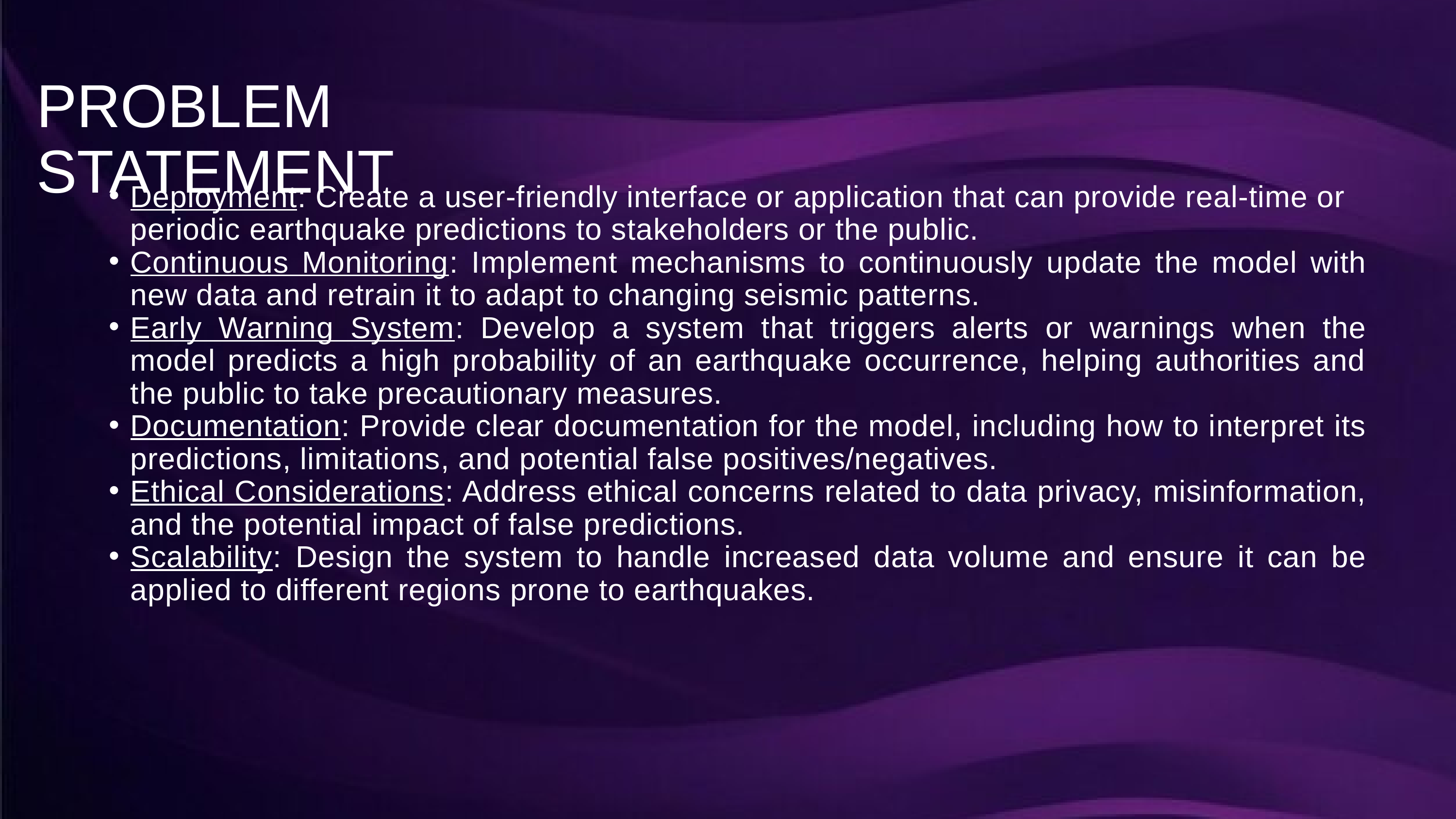

PROBLEM STATEMENT
Deployment: Create a user-friendly interface or application that can provide real-time or periodic earthquake predictions to stakeholders or the public.
Continuous Monitoring: Implement mechanisms to continuously update the model with new data and retrain it to adapt to changing seismic patterns.
Early Warning System: Develop a system that triggers alerts or warnings when the model predicts a high probability of an earthquake occurrence, helping authorities and the public to take precautionary measures.
Documentation: Provide clear documentation for the model, including how to interpret its predictions, limitations, and potential false positives/negatives.
Ethical Considerations: Address ethical concerns related to data privacy, misinformation, and the potential impact of false predictions.
Scalability: Design the system to handle increased data volume and ensure it can be applied to different regions prone to earthquakes.